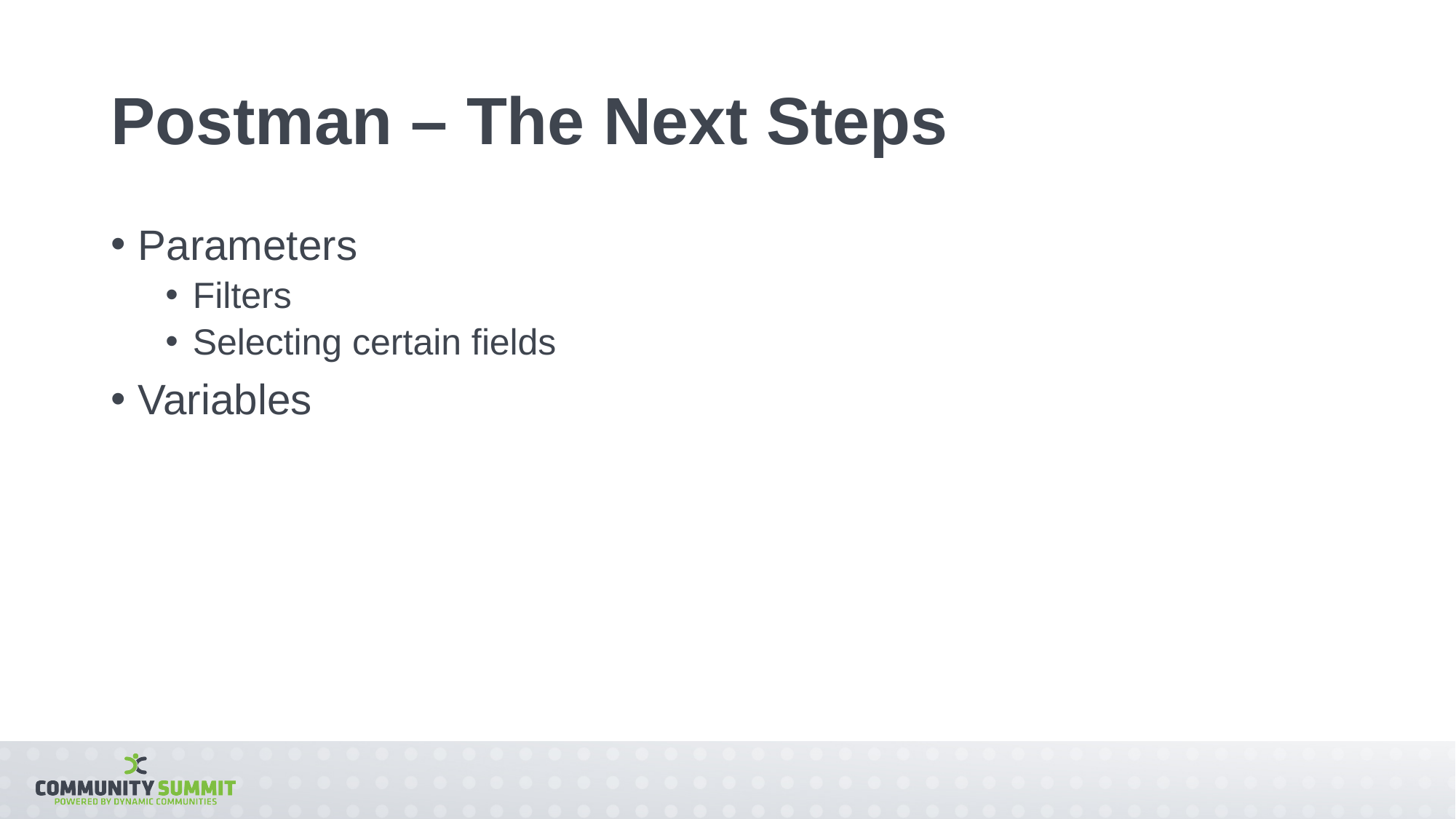

# Postman – The Next Steps
Parameters
Filters
Selecting certain fields
Variables